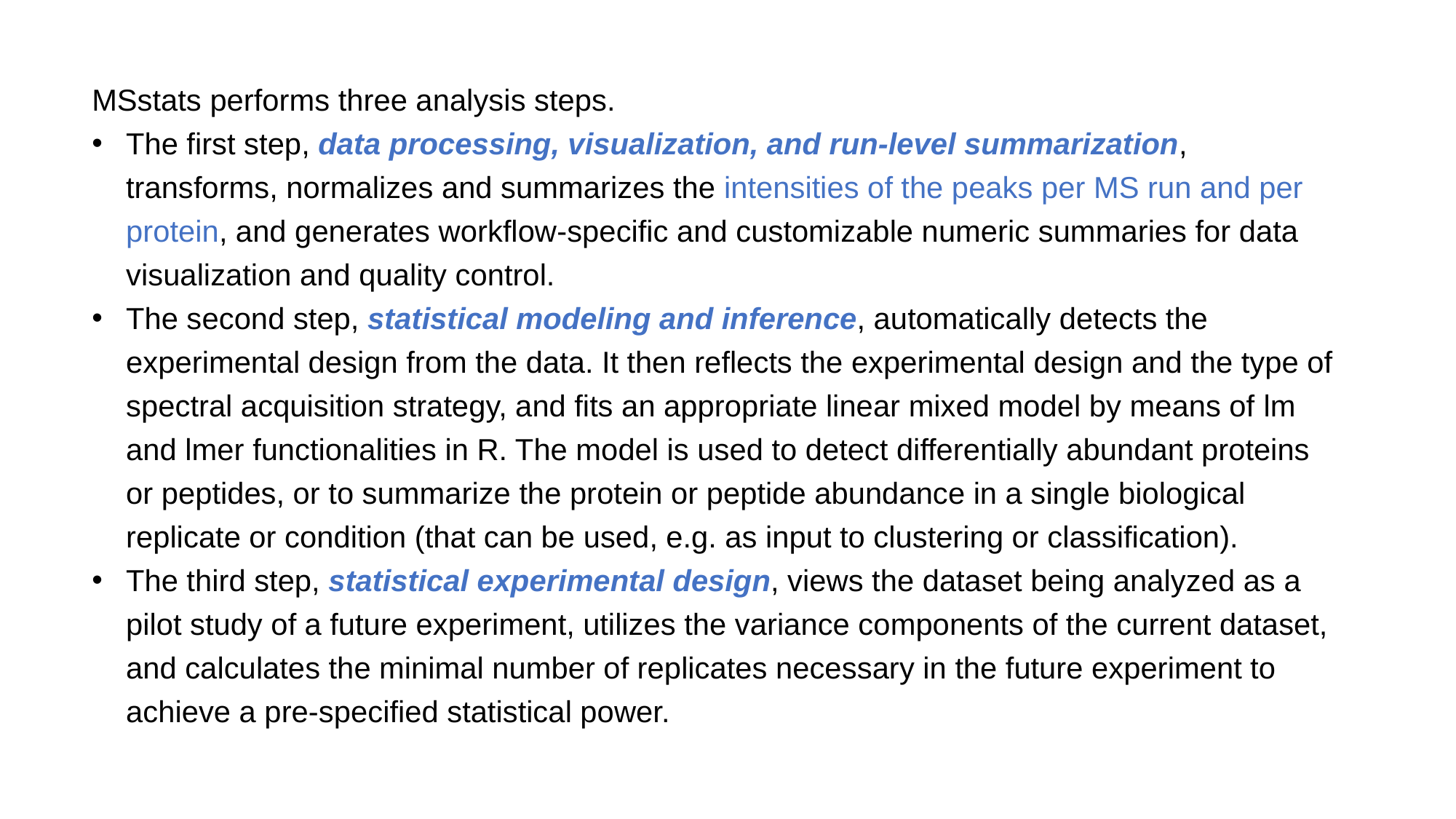

MSstats performs three analysis steps.
The first step, data processing, visualization, and run-level summarization, transforms, normalizes and summarizes the intensities of the peaks per MS run and per protein, and generates workflow-specific and customizable numeric summaries for data visualization and quality control.
The second step, statistical modeling and inference, automatically detects the experimental design from the data. It then reflects the experimental design and the type of spectral acquisition strategy, and fits an appropriate linear mixed model by means of lm and lmer functionalities in R. The model is used to detect differentially abundant proteins or peptides, or to summarize the protein or peptide abundance in a single biological replicate or condition (that can be used, e.g. as input to clustering or classification).
The third step, statistical experimental design, views the dataset being analyzed as a pilot study of a future experiment, utilizes the variance components of the current dataset, and calculates the minimal number of replicates necessary in the future experiment to achieve a pre-specified statistical power.